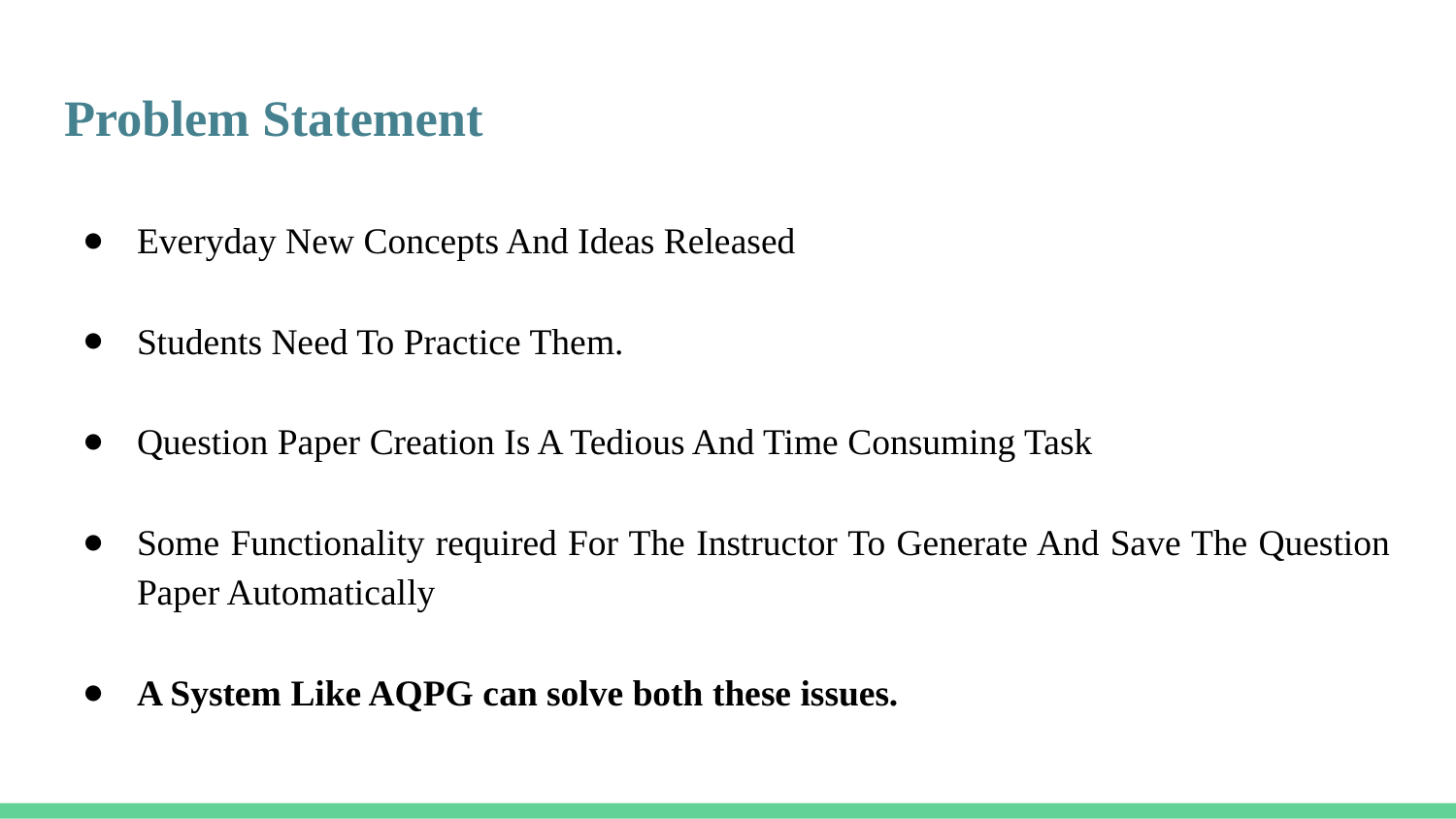

# Problem Statement
Everyday New Concepts And Ideas Released

Students Need To Practice Them.

Question Paper Creation Is A Tedious And Time Consuming Task

Some Functionality required For The Instructor To Generate And Save The Question Paper Automatically

A System Like AQPG can solve both these issues.